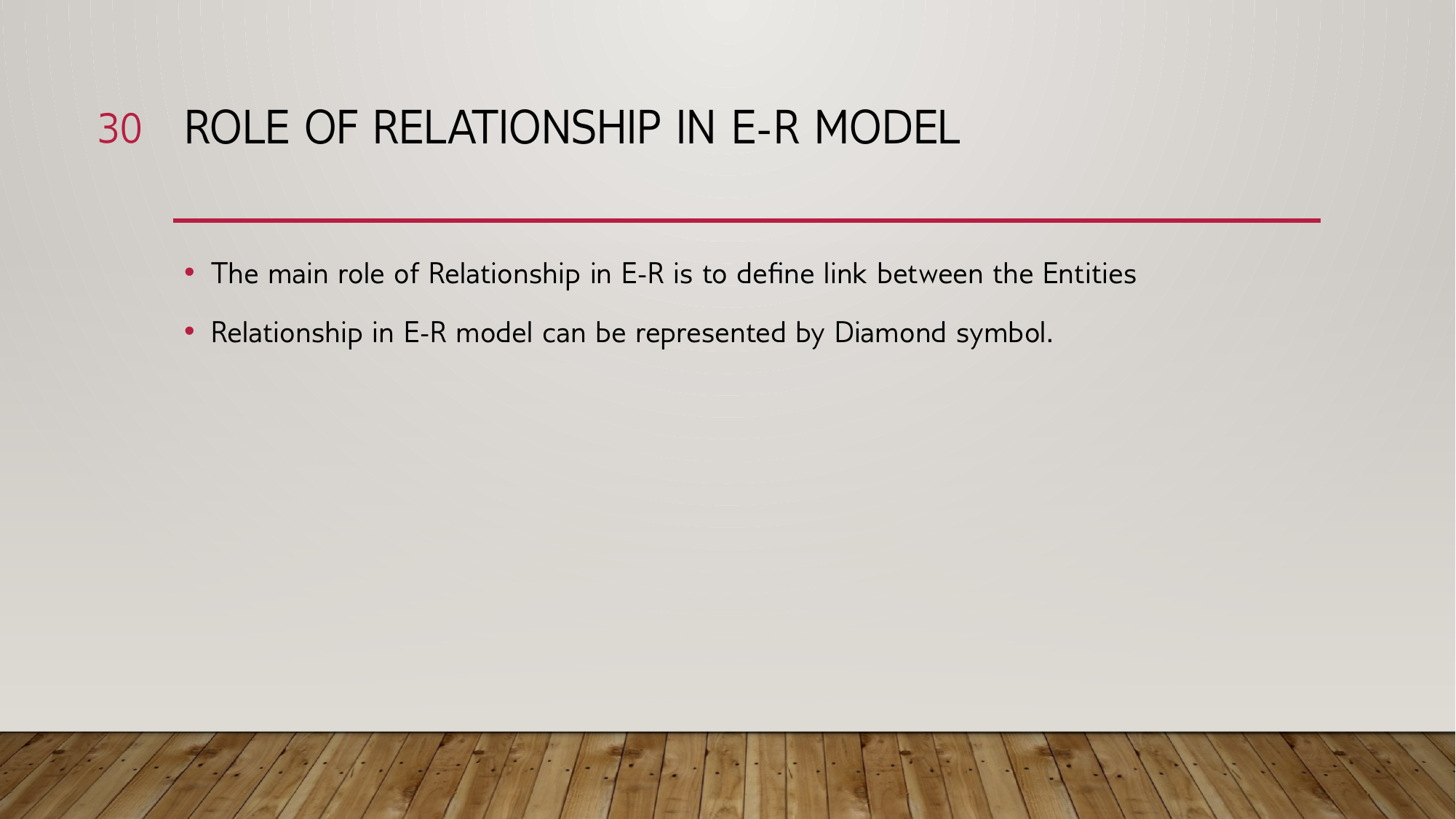

30
# Role of relationship in E-R model
The main role of Relationship in E-R is to define link between the Entities
Relationship in E-R model can be represented by Diamond symbol.